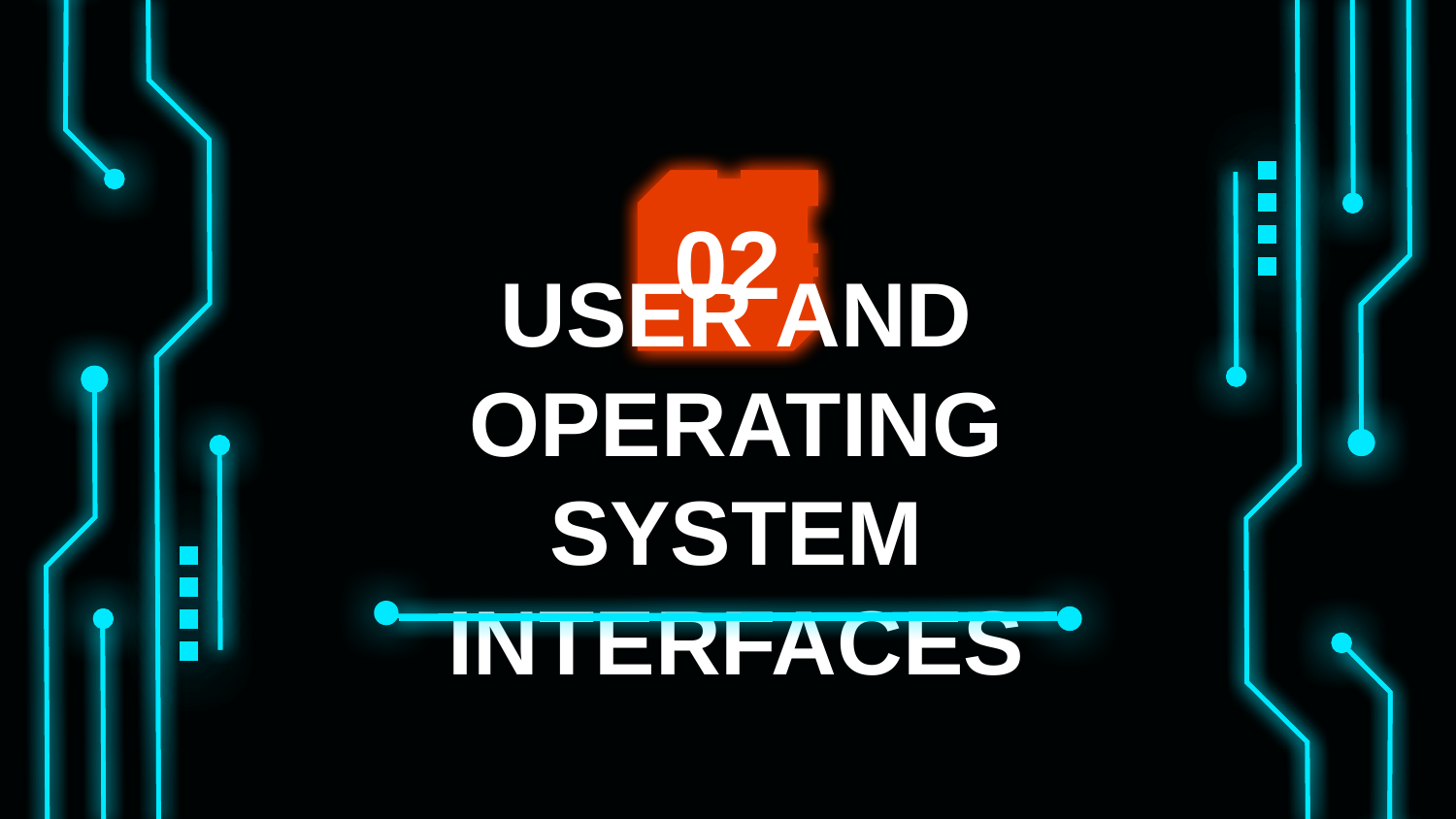

02
# USER AND OPERATING SYSTEM INTERFACES